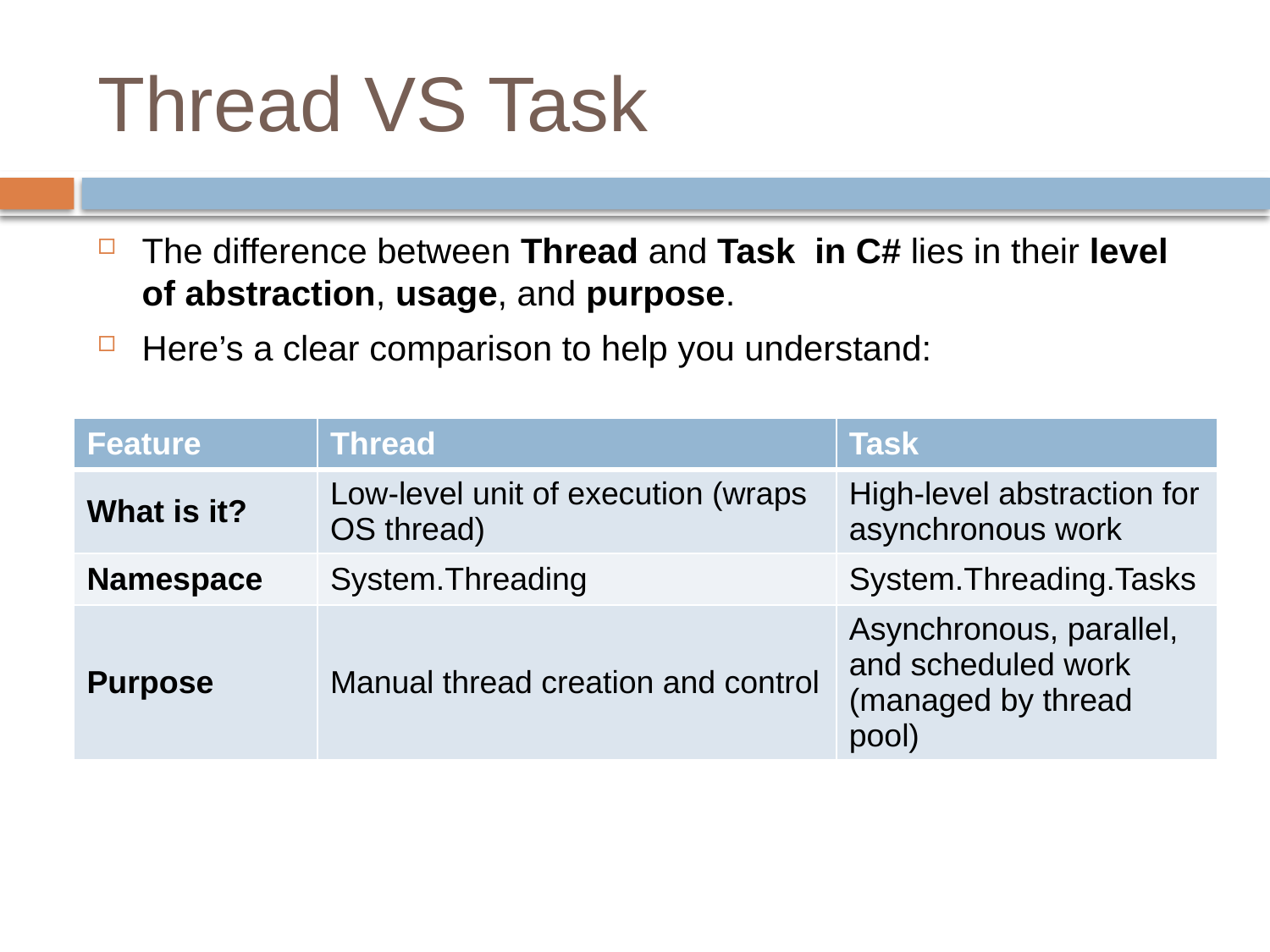

# Thread VS Task
The difference between Thread and Task  in C# lies in their level of abstraction, usage, and purpose.
Here’s a clear comparison to help you understand:

| Feature | Thread | Task |
| --- | --- | --- |
| What is it? | Low-level unit of execution (wraps OS thread) | High-level abstraction for asynchronous work |
| Namespace | System.Threading | System.Threading.Tasks |
| Purpose | Manual thread creation and control | Asynchronous, parallel, and scheduled work (managed by thread pool) |